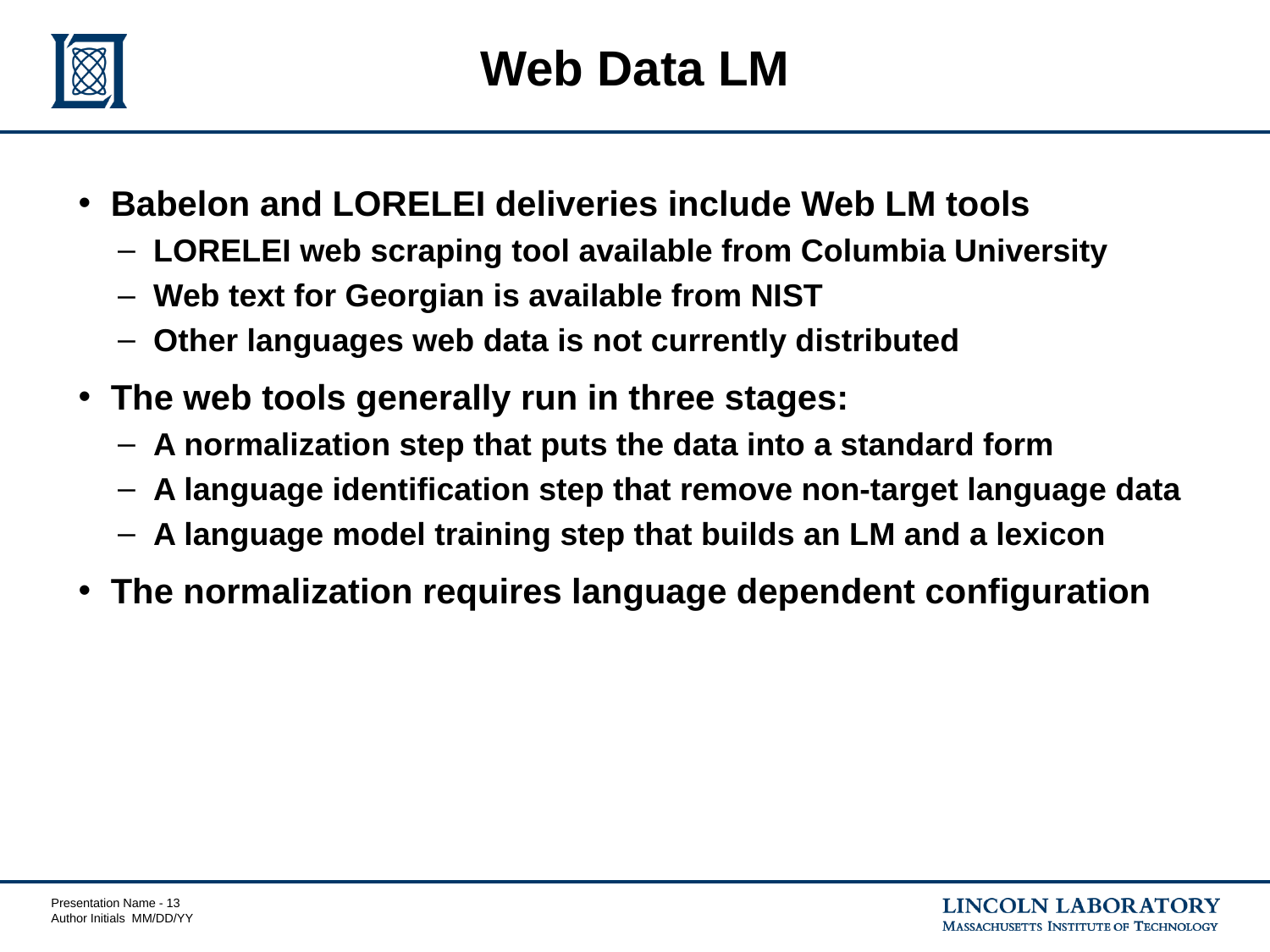

# Web Data LM
Babelon and LORELEI deliveries include Web LM tools
LORELEI web scraping tool available from Columbia University
Web text for Georgian is available from NIST
Other languages web data is not currently distributed
The web tools generally run in three stages:
A normalization step that puts the data into a standard form
A language identification step that remove non-target language data
A language model training step that builds an LM and a lexicon
The normalization requires language dependent configuration